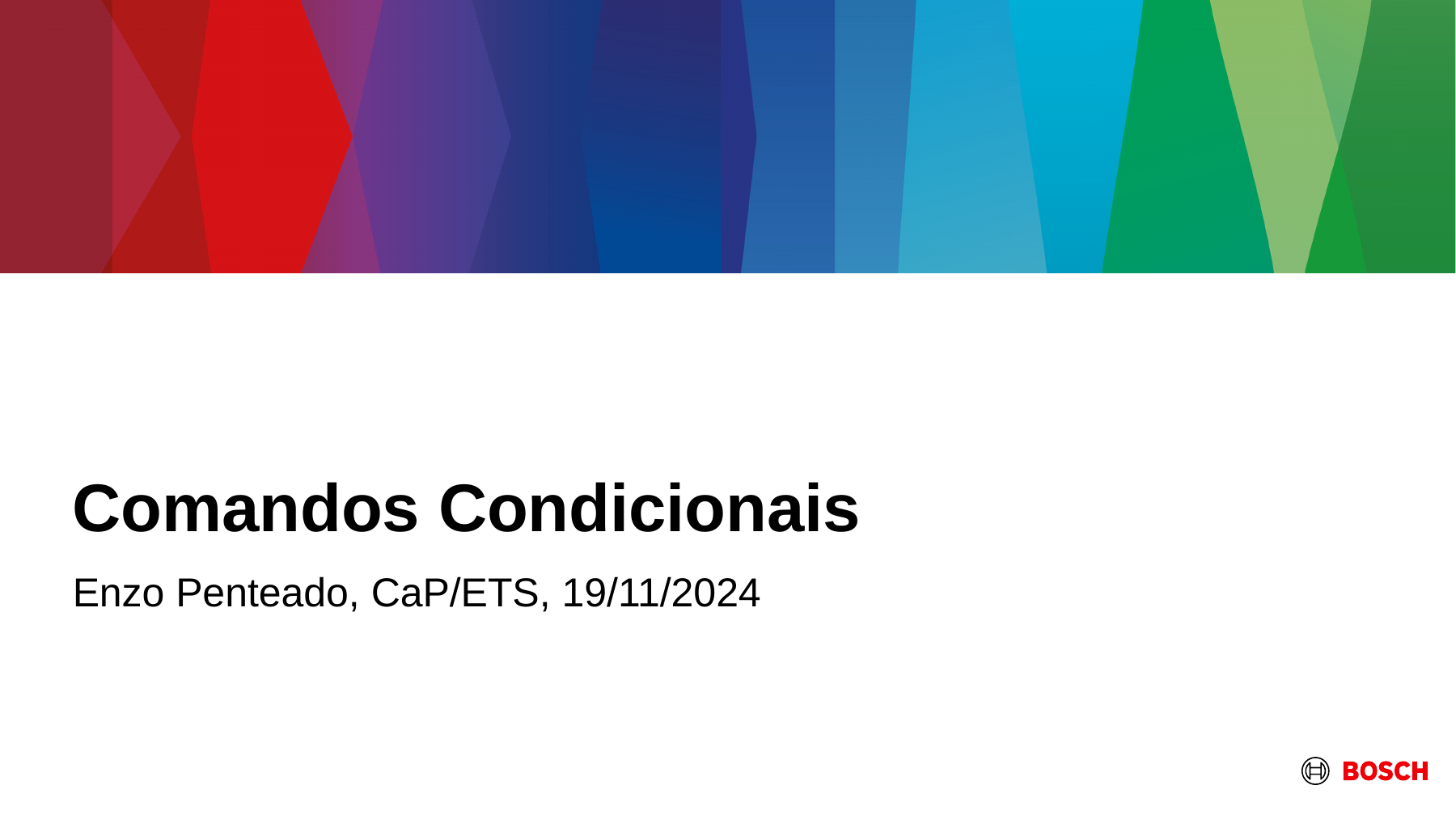

# Comandos Condicionais
Enzo Penteado, CaP/ETS, 19/11/2024